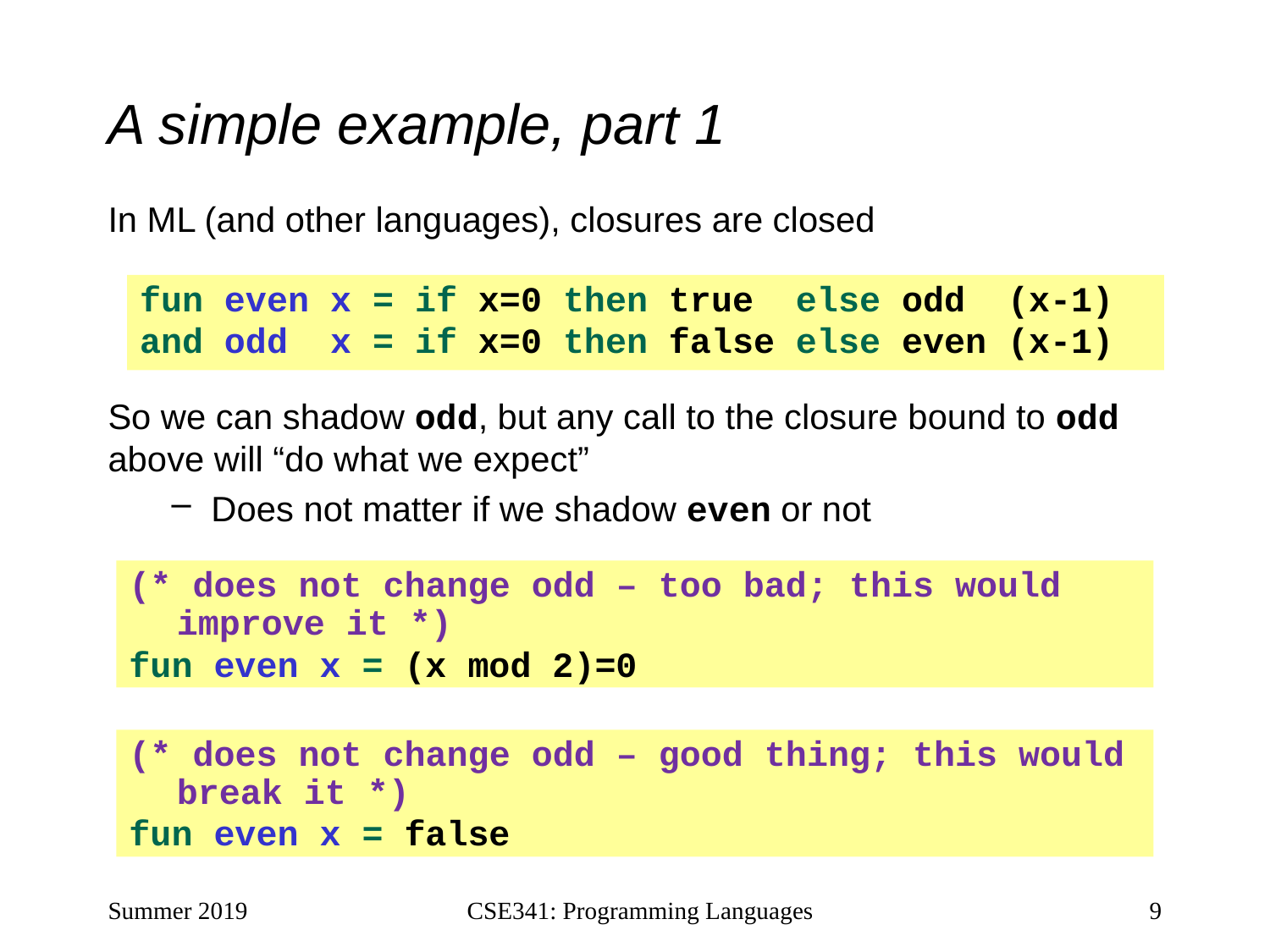

# A simple example, part 1
In ML (and other languages), closures are closed

So we can shadow odd, but any call to the closure bound to odd above will “do what we expect”
Does not matter if we shadow even or not
fun even x = if x=0 then true  else odd  (x-1)
and odd  x = if x=0 then false else even (x-1)
(* does not change odd – too bad; this would improve it *)
fun even x = (x mod 2)=0
(* does not change odd – good thing; this would break it *)
fun even x = false
Summer 2019
CSE341: Programming Languages
9